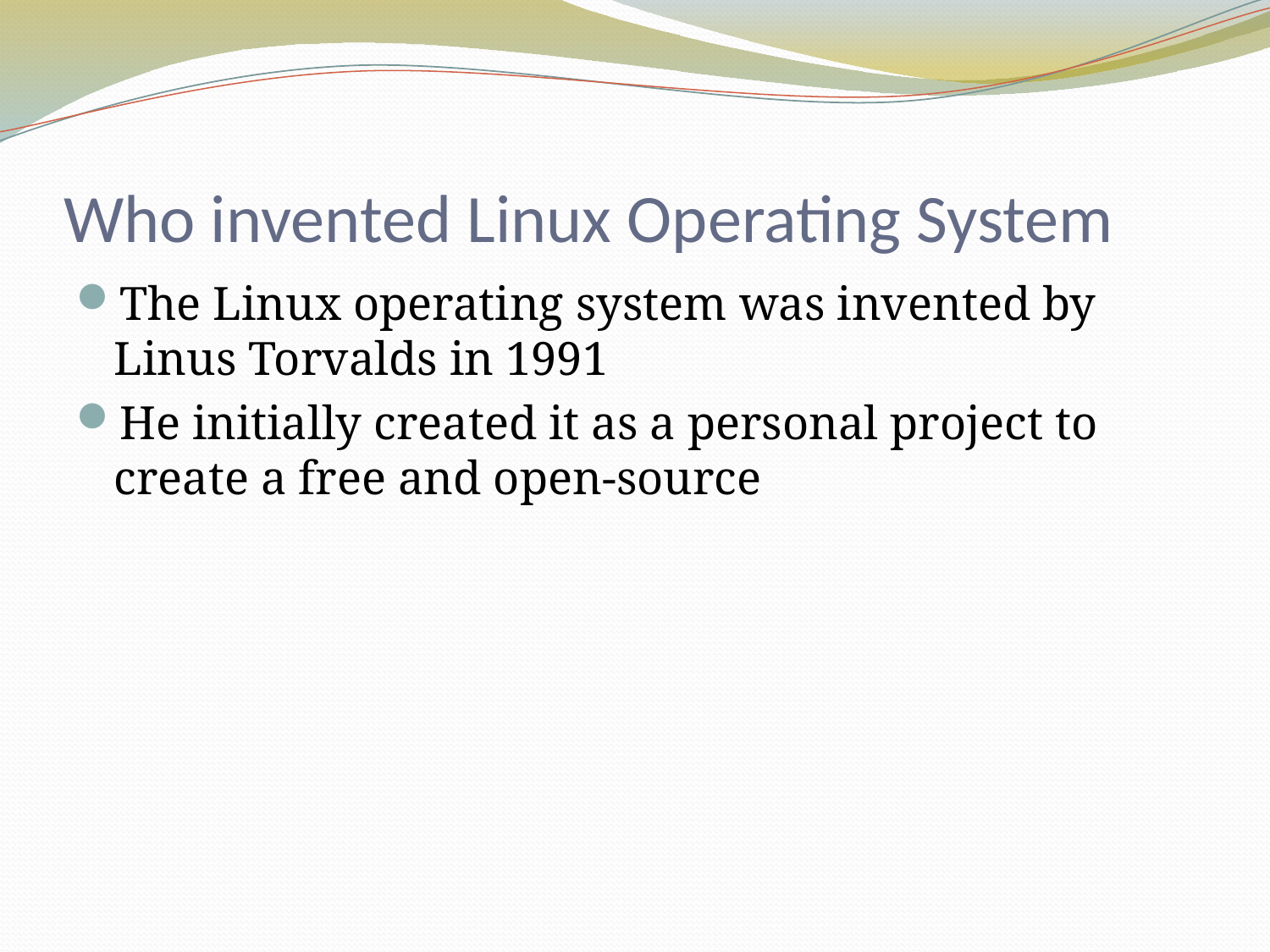

# Who invented Linux Operating System
The Linux operating system was invented by  Linus Torvalds in 1991
He initially created it as a personal project to create a free and open-source